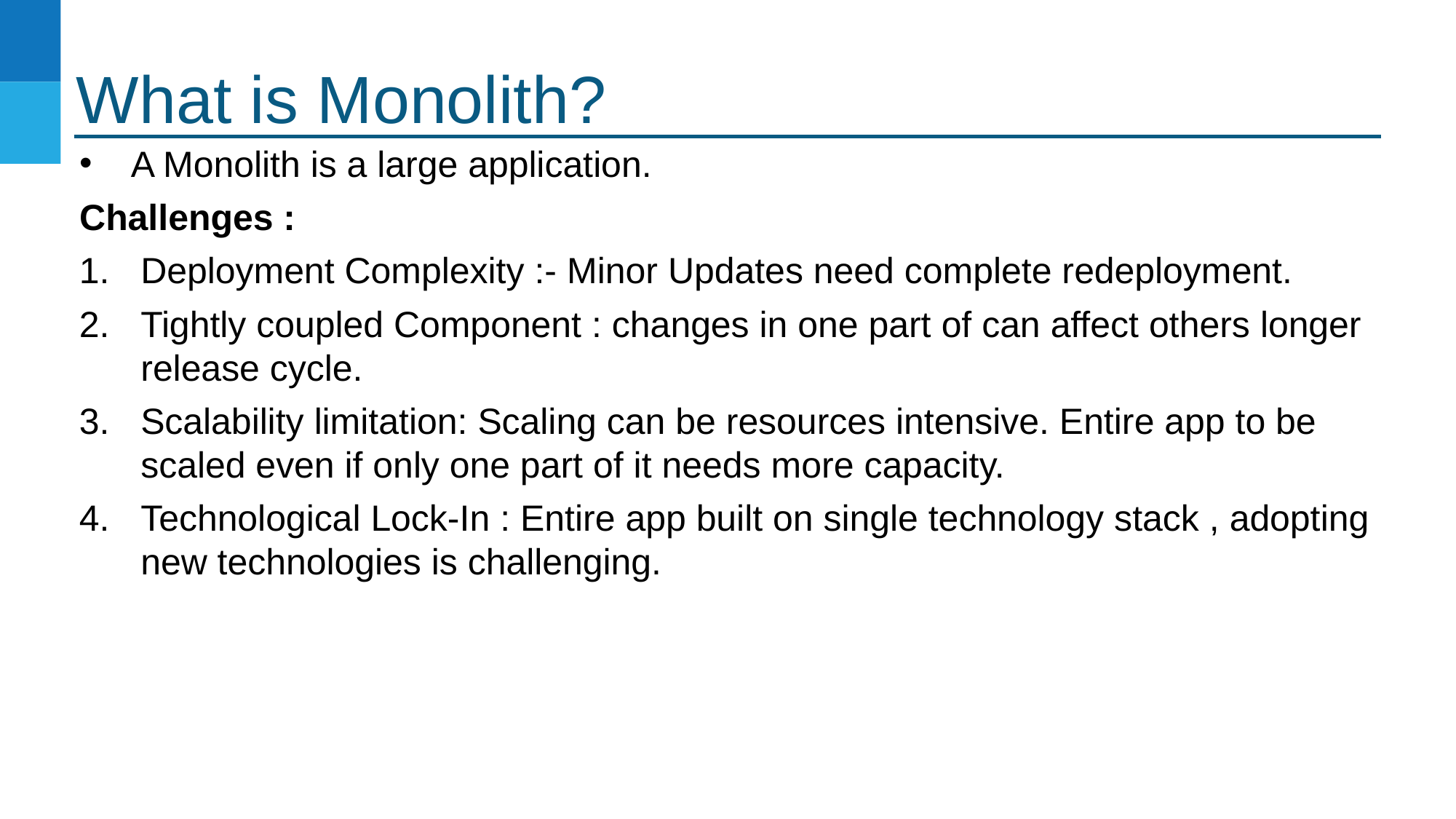

# What is Monolith?
A Monolith is a large application.
Challenges :
Deployment Complexity :- Minor Updates need complete redeployment.
Tightly coupled Component : changes in one part of can affect others longer release cycle.
Scalability limitation: Scaling can be resources intensive. Entire app to be scaled even if only one part of it needs more capacity.
Technological Lock-In : Entire app built on single technology stack , adopting new technologies is challenging.